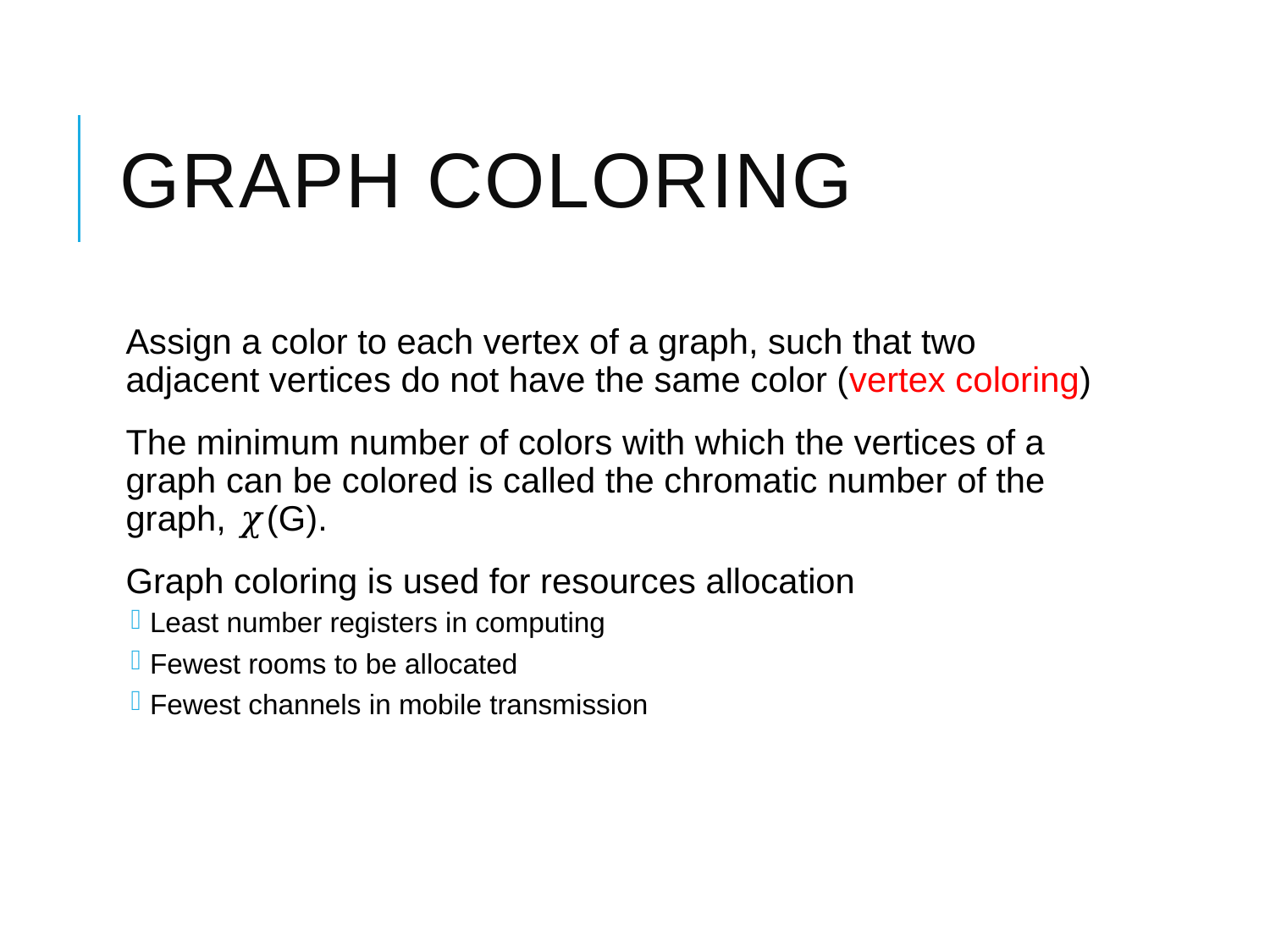

# Graph Coloring
Assign a color to each vertex of a graph, such that two adjacent vertices do not have the same color (vertex coloring)
The minimum number of colors with which the vertices of a graph can be colored is called the chromatic number of the graph, 𝜒(G).
Graph coloring is used for resources allocation
Least number registers in computing
Fewest rooms to be allocated
Fewest channels in mobile transmission